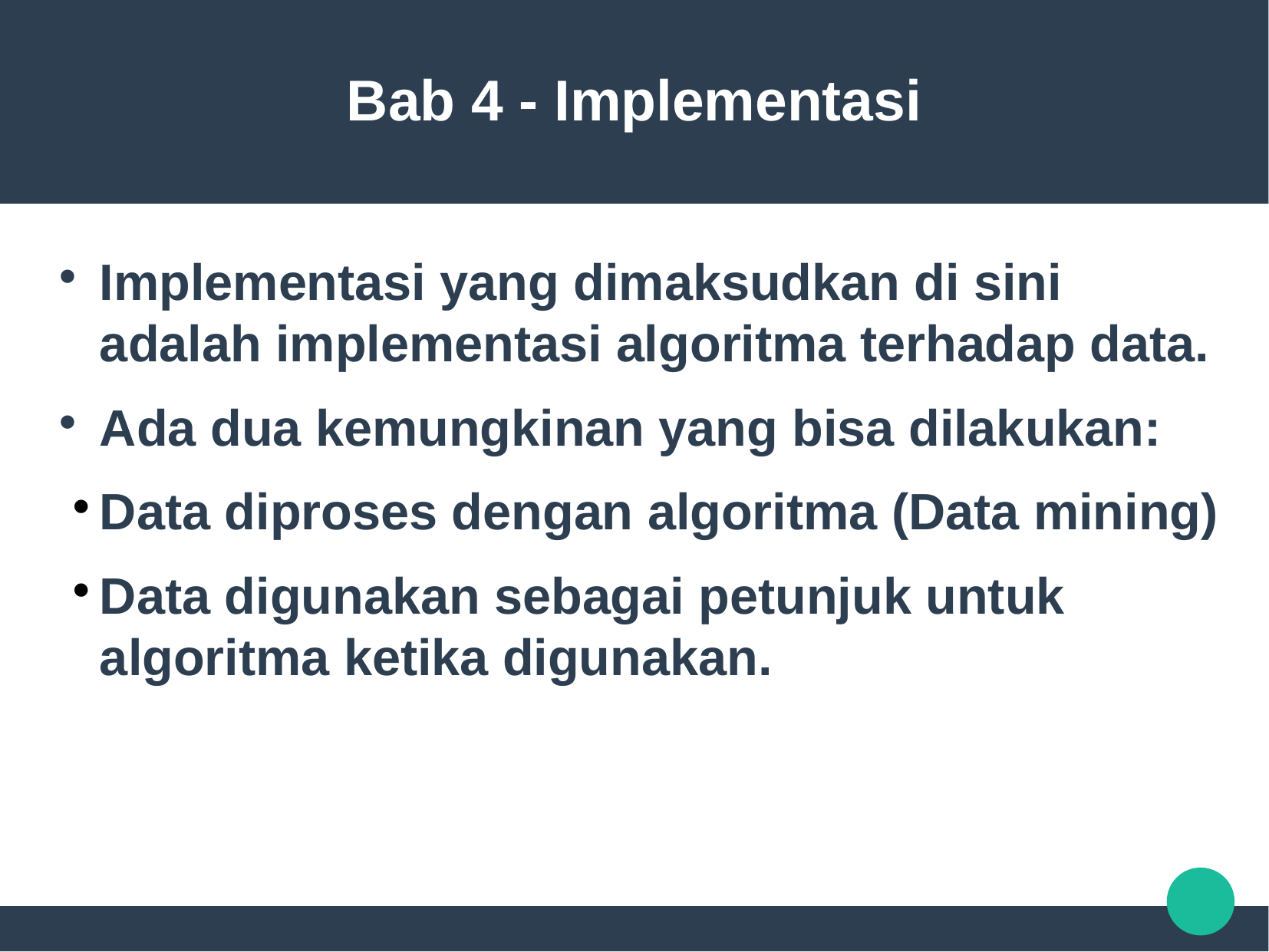

Bab 4 - Implementasi
Implementasi yang dimaksudkan di sini adalah implementasi algoritma terhadap data.
Ada dua kemungkinan yang bisa dilakukan:
Data diproses dengan algoritma (Data mining)
Data digunakan sebagai petunjuk untuk algoritma ketika digunakan.